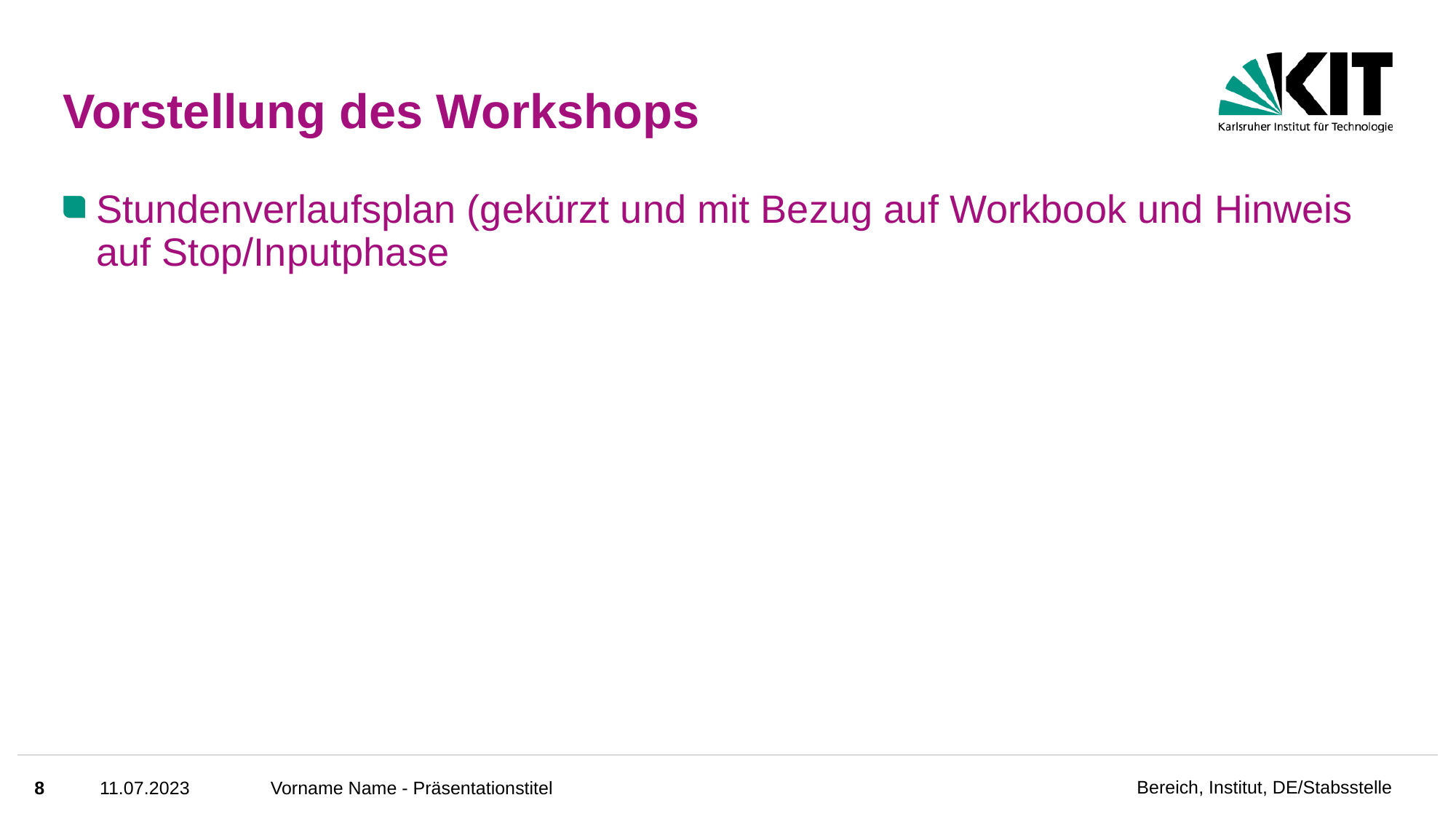

# Vorstellung des Workshops
Stundenverlaufsplan (gekürzt und mit Bezug auf Workbook und Hinweis auf Stop/Inputphase
8
11.07.2023